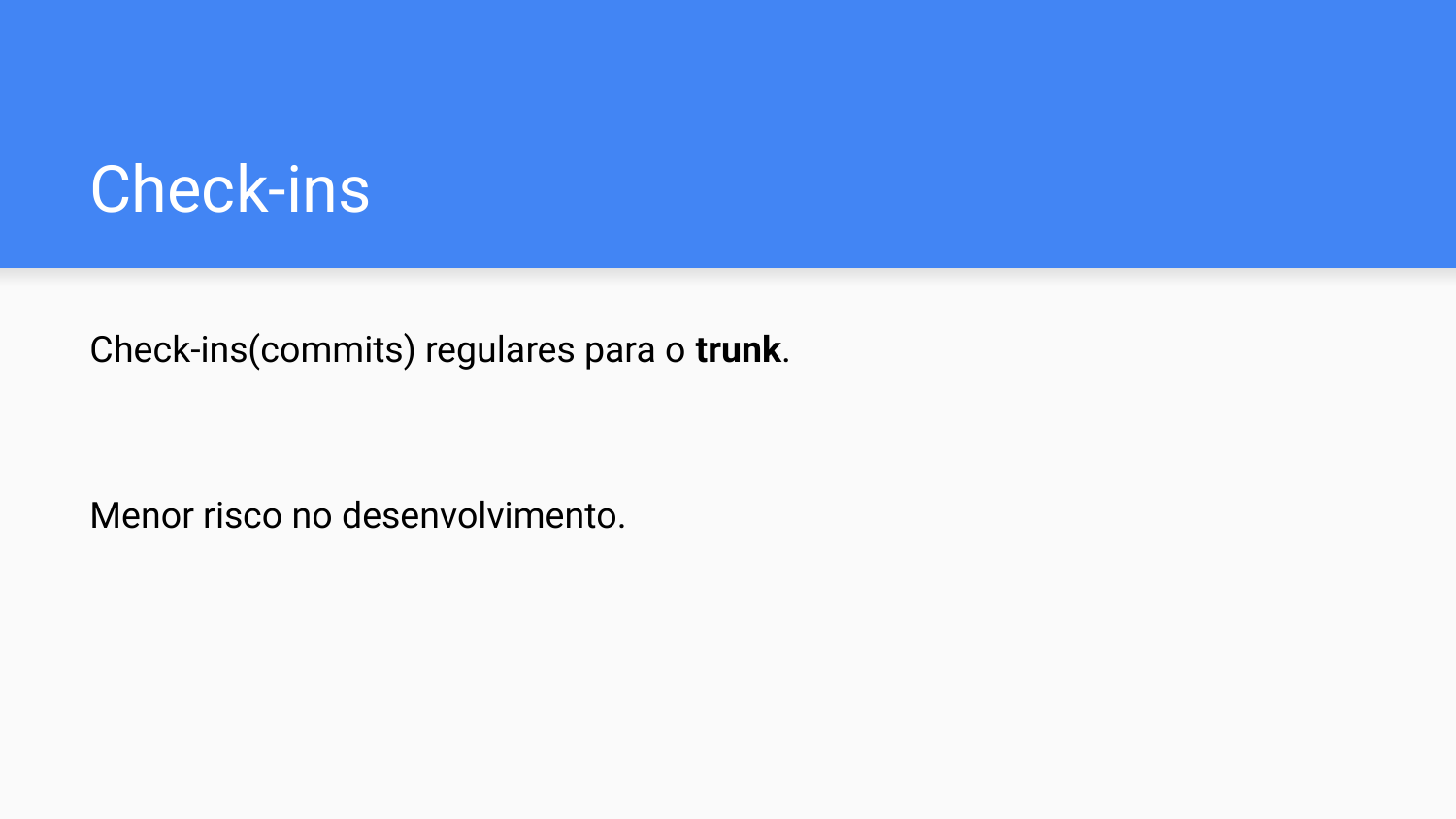

# Check-ins
Check-ins(commits) regulares para o trunk.

Menor risco no desenvolvimento.